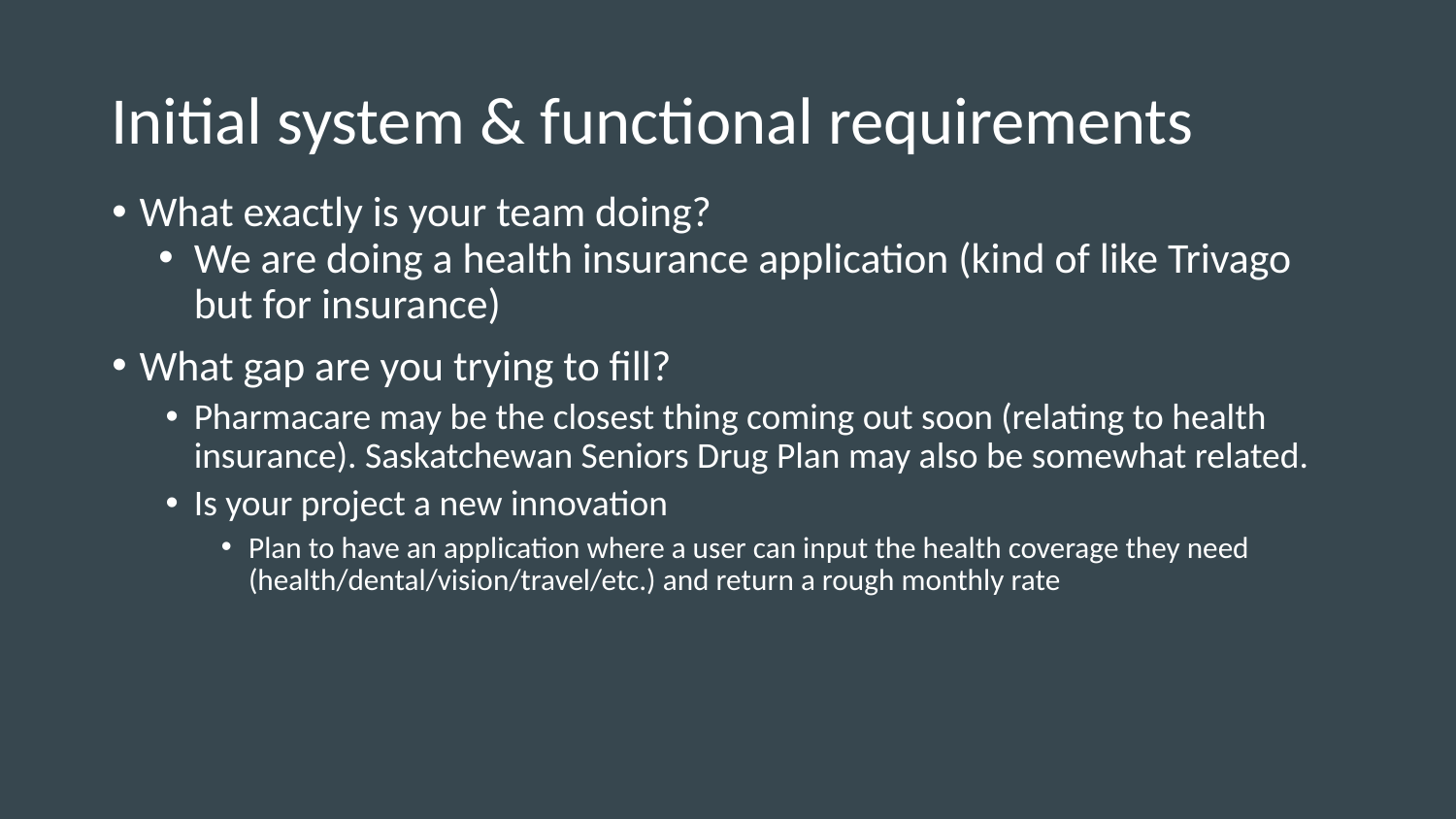

# Initial system & functional requirements
What exactly is your team doing?
We are doing a health insurance application (kind of like Trivago but for insurance)
What gap are you trying to fill?
Pharmacare may be the closest thing coming out soon (relating to health insurance). Saskatchewan Seniors Drug Plan may also be somewhat related.
Is your project a new innovation
Plan to have an application where a user can input the health coverage they need (health/dental/vision/travel/etc.) and return a rough monthly rate